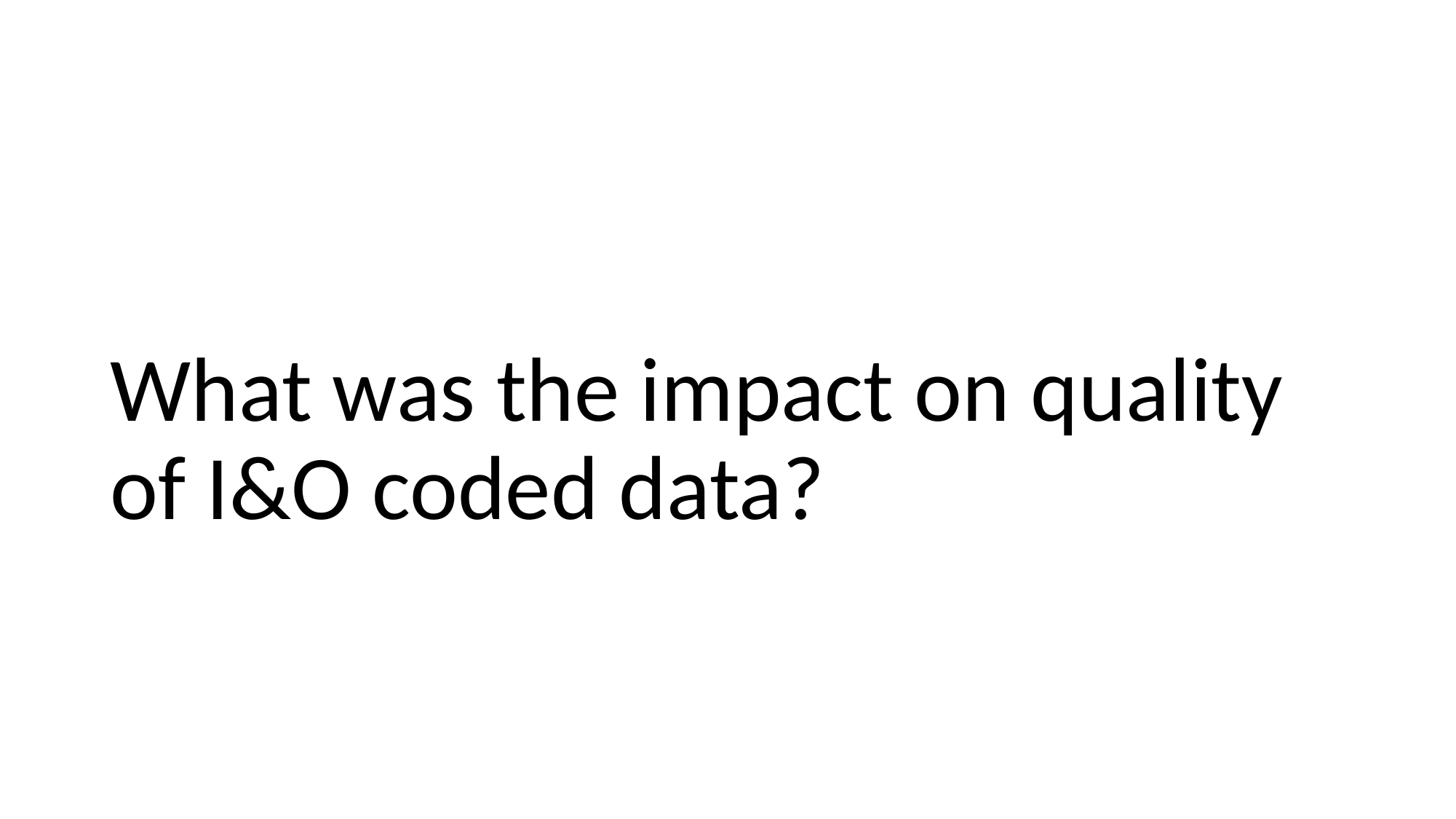

# What was the impact on quality of I&O coded data?